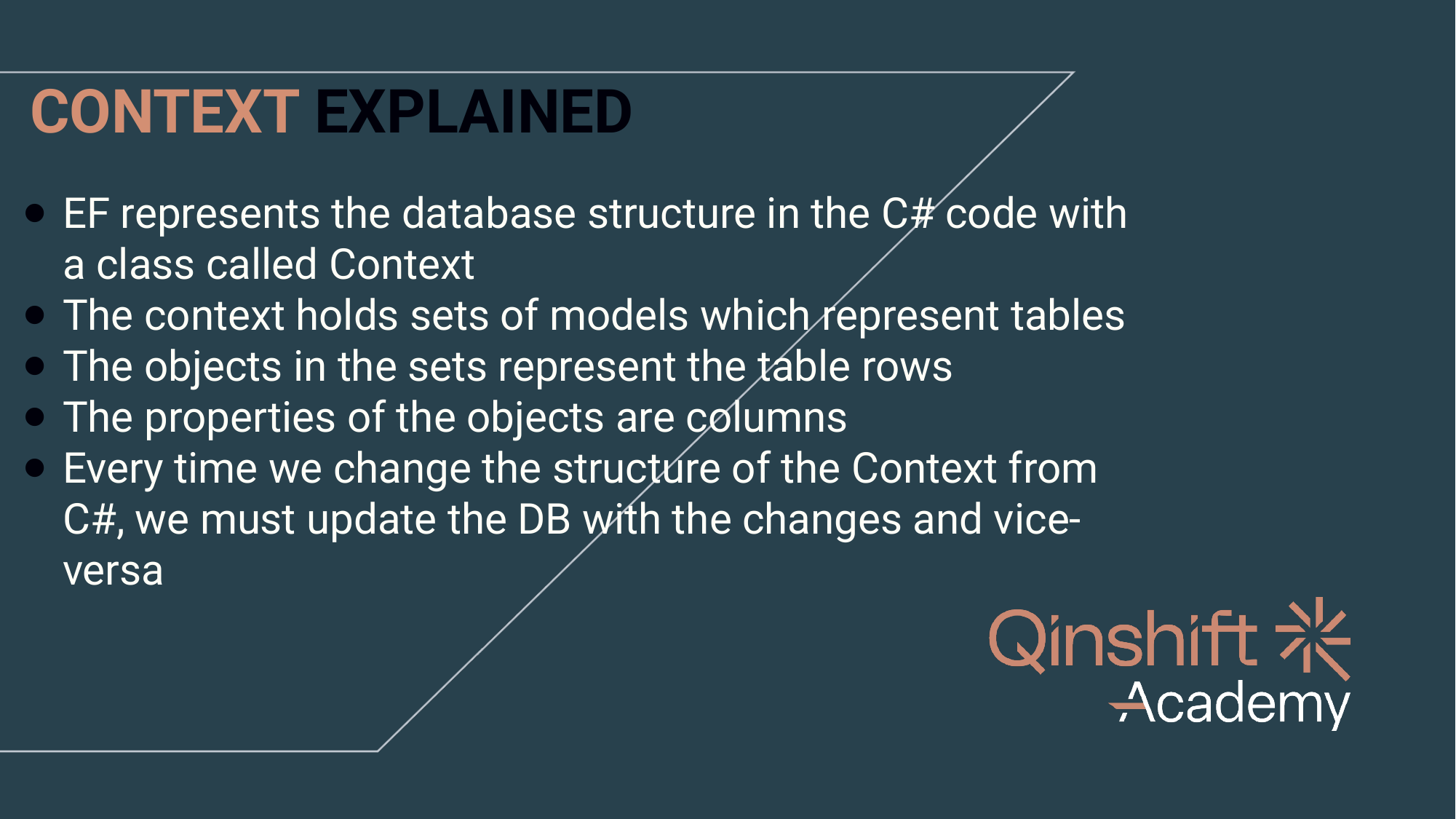

# CONTEXT EXPLAINED
EF represents the database structure in the C# code with a class called Context
The context holds sets of models which represent tables
The objects in the sets represent the table rows
The properties of the objects are columns
Every time we change the structure of the Context from C#, we must update the DB with the changes and vice-versa